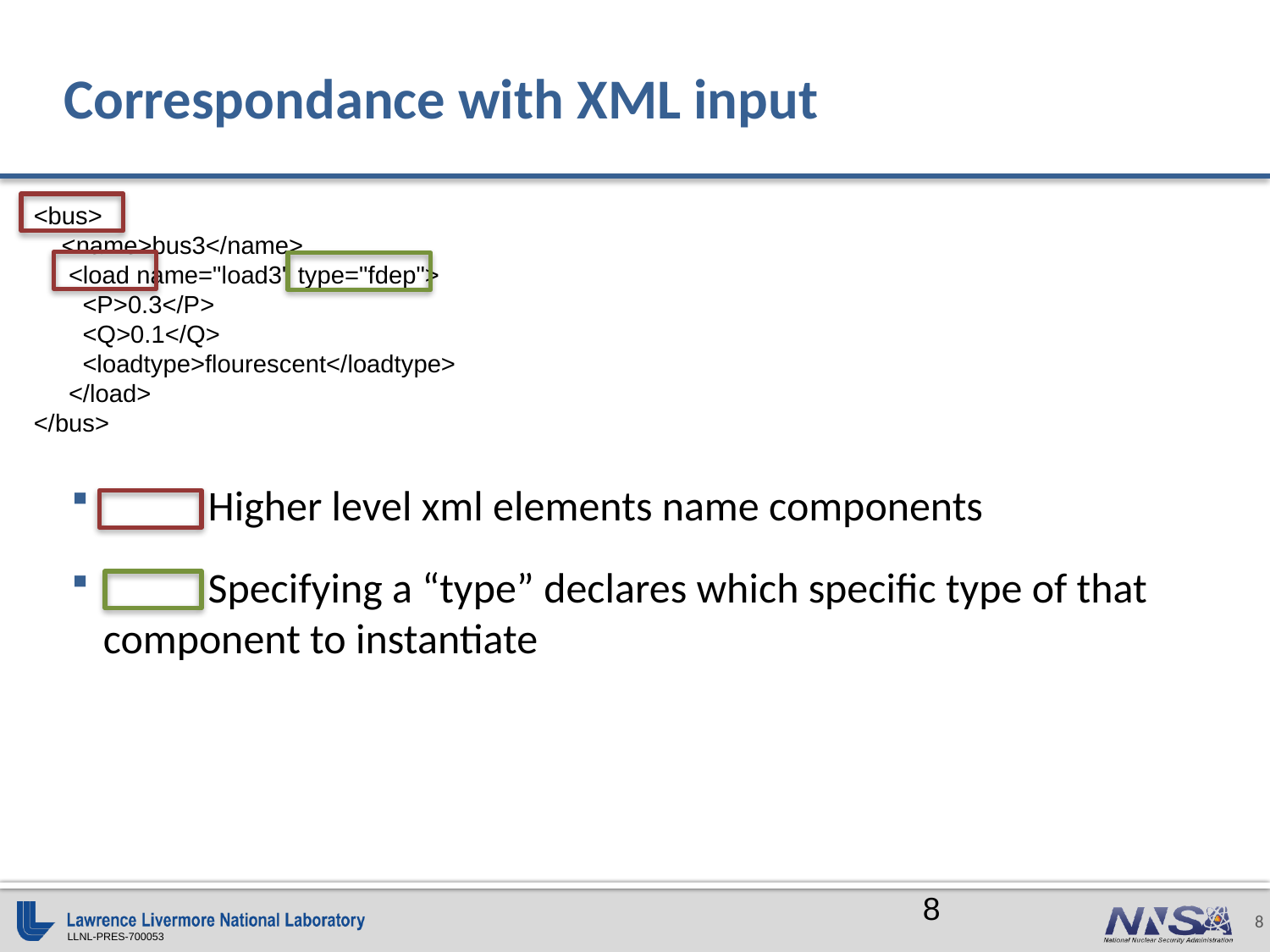

# Correspondance with XML input
<bus>
    <name>bus3</name>
     <load name="load3" type="fdep">
       <P>0.3</P>
       <Q>0.1</Q>
       <loadtype>flourescent</loadtype>
     </load>
</bus>

           Higher level xml elements name components
           Specifying a “type” declares which specific type of that component to instantiate

8